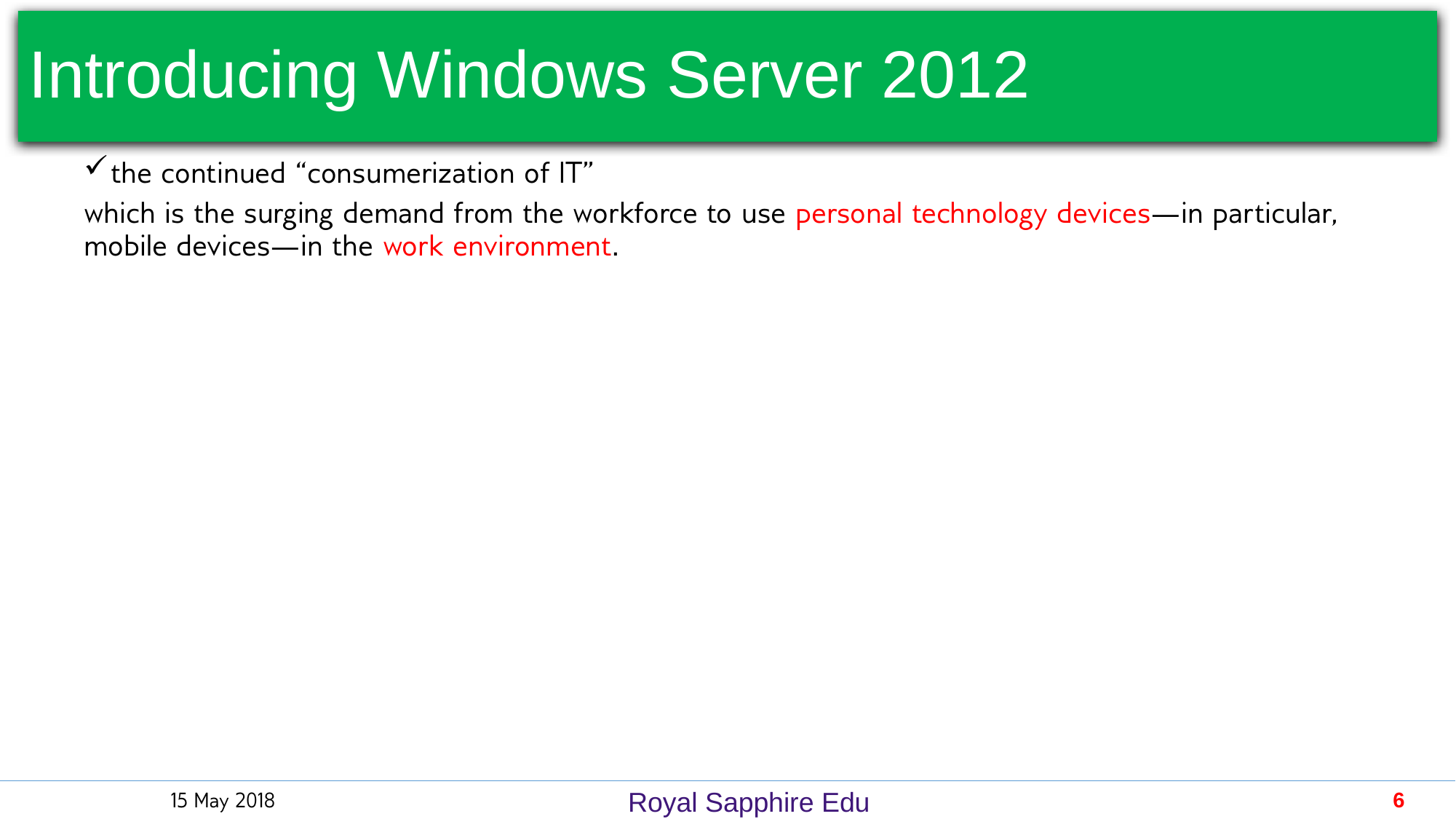

# Introducing Windows Server 2012
the continued “consumerization of IT”
which is the surging demand from the workforce to use personal technology devices—in particular, mobile devices—in the work environment.
15 May 2018
6